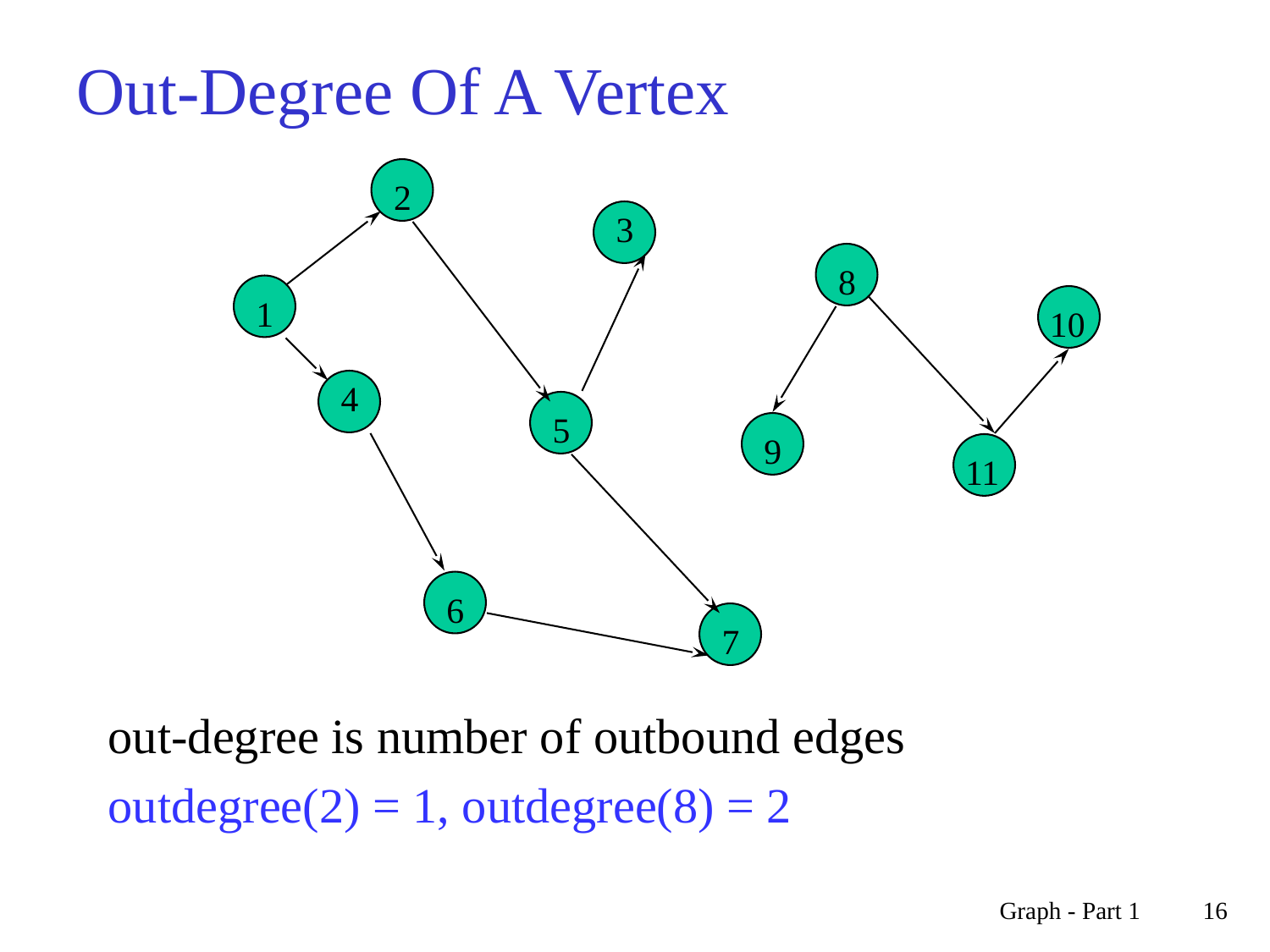

# Out-Degree Of A Vertex

2
3

8

1

10

4

5

9

11

6

7
out-degree is number of outbound edges
outdegree(2) = 1, outdegree(8) = 2
Graph - Part 1
16